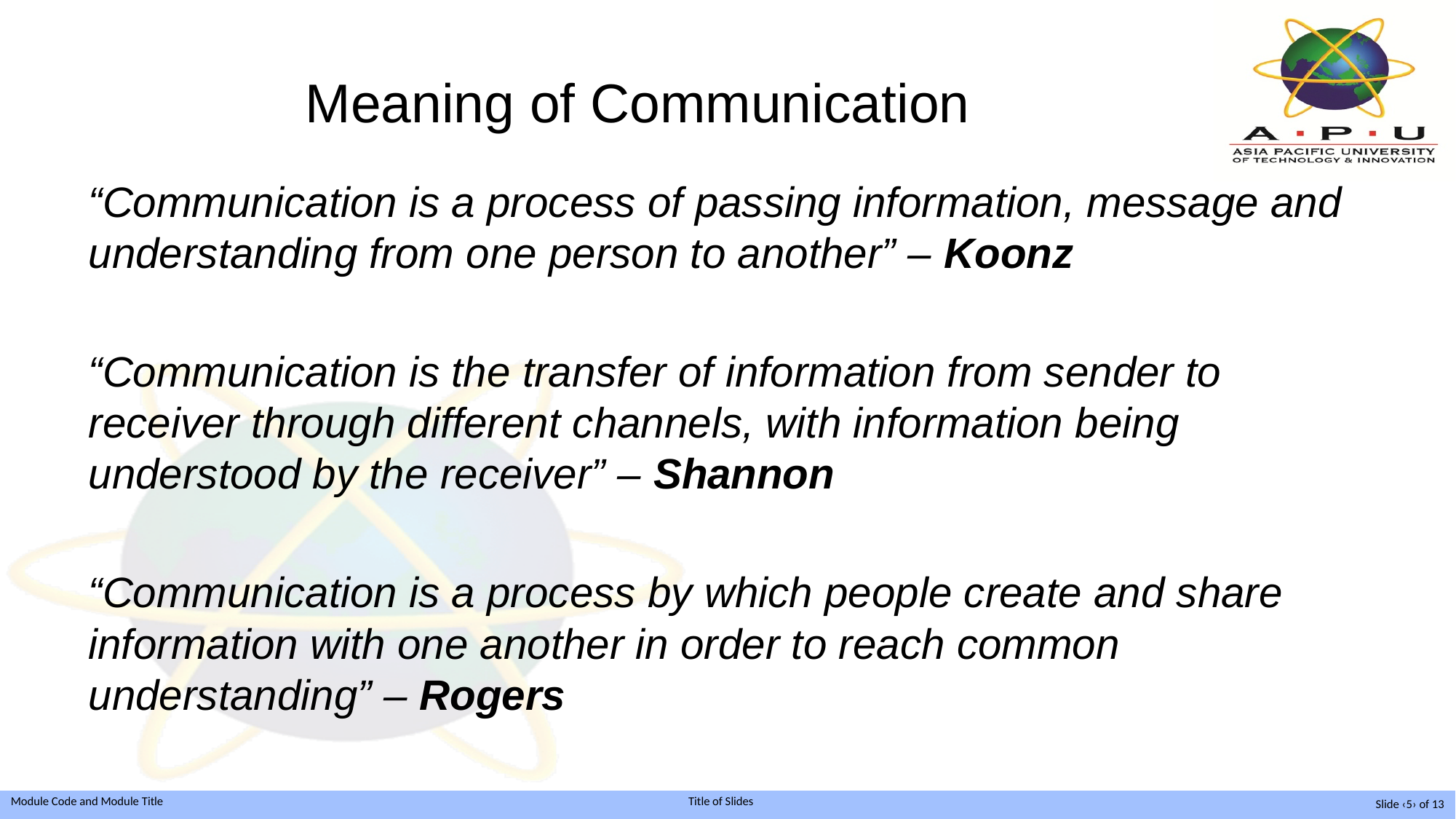

# Meaning of Communication
“Communication is a process of passing information, message and understanding from one person to another” – Koonz

“Communication is the transfer of information from sender to receiver through different channels, with information being understood by the receiver” – Shannon

“Communication is a process by which people create and share information with one another in order to reach common understanding” – Rogers

Slide ‹5› of 13